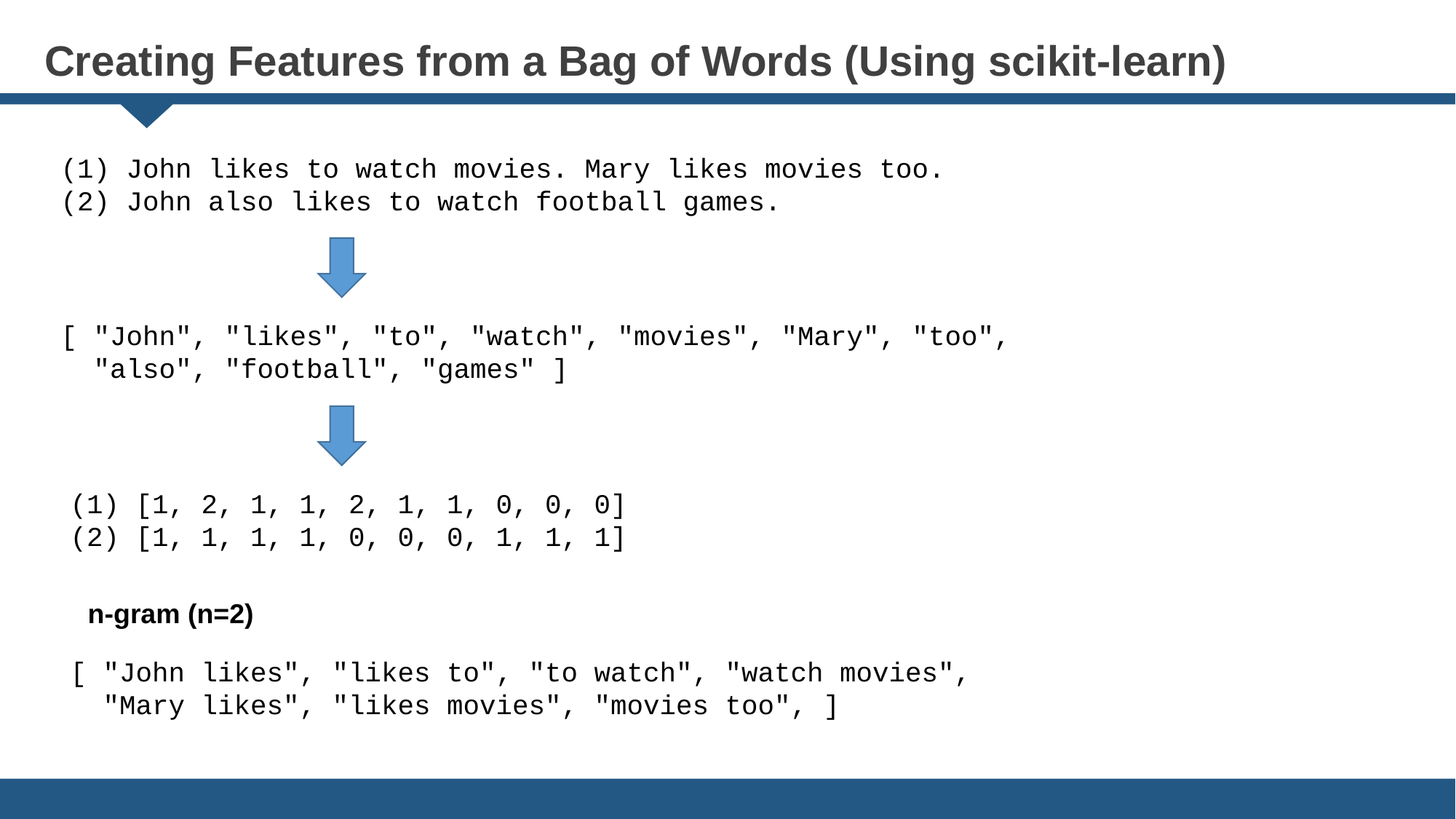

Creating Features from a Bag of Words (Using scikit-learn)
(1) John likes to watch movies. Mary likes movies too.
(2) John also likes to watch football games.

[ "John", "likes", "to", "watch", "movies", "Mary", "too",
  "also", "football", "games" ]

(1) [1, 2, 1, 1, 2, 1, 1, 0, 0, 0]
(2) [1, 1, 1, 1, 0, 0, 0, 1, 1, 1]
n-gram (n=2)
[ "John likes", "likes to", "to watch", "watch movies",
  "Mary likes", "likes movies", "movies too", ]